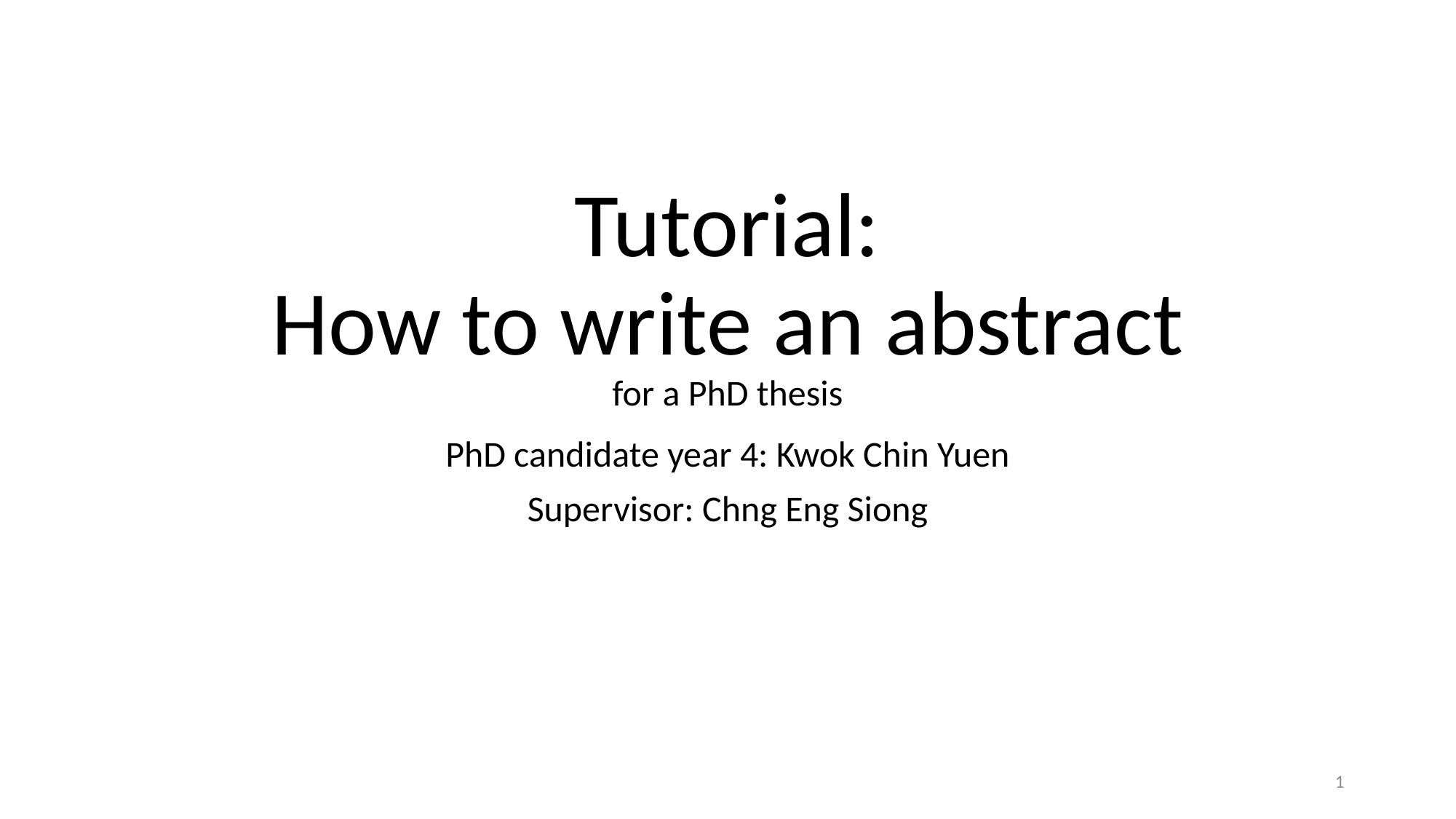

# Tutorial: How to write an abstract for a PhD thesis
PhD candidate year 4: Kwok Chin Yuen
Supervisor: Chng Eng Siong

1